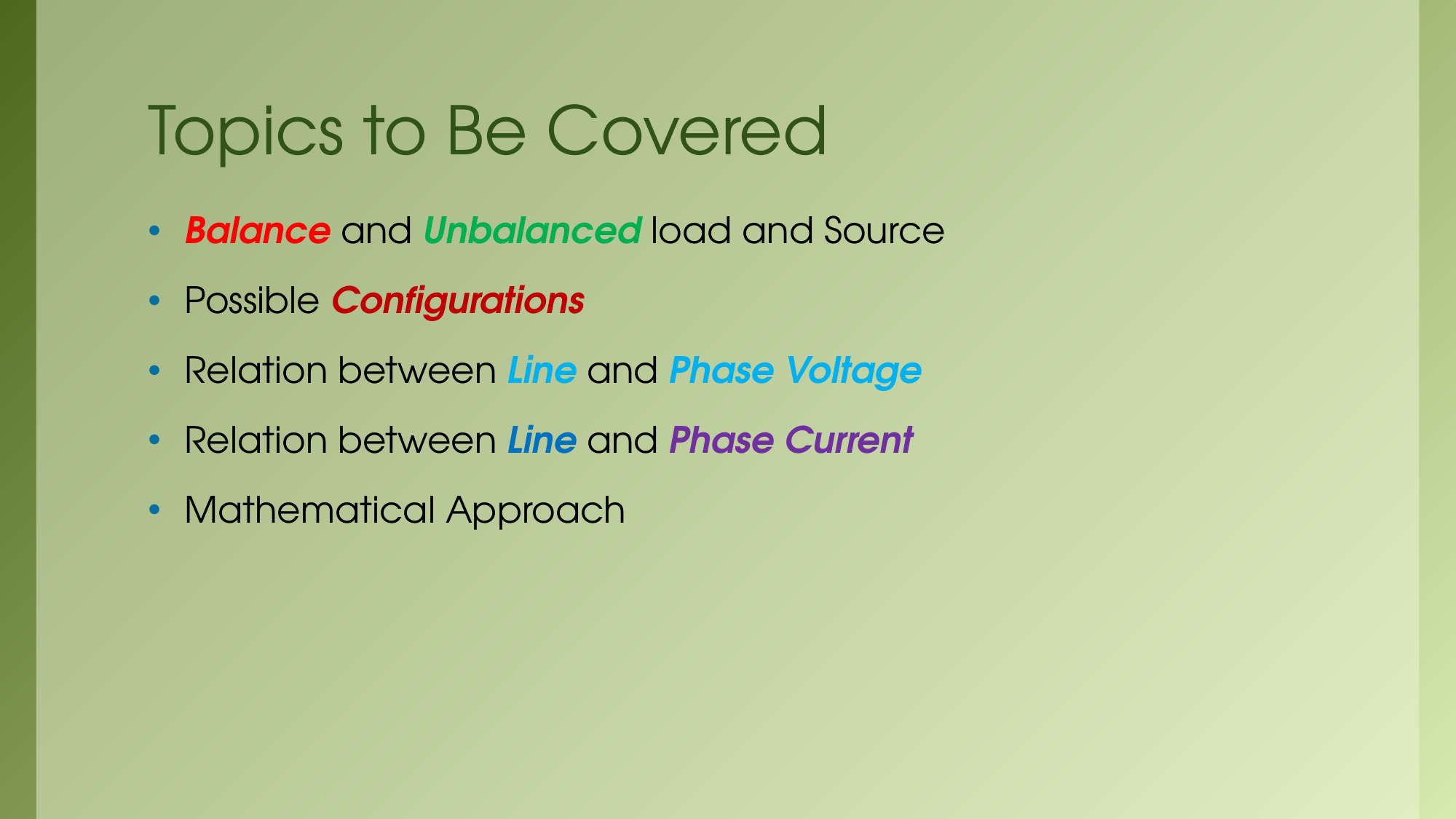

# Topics to Be Covered
Balance and Unbalanced load and Source
Possible Configurations
Relation between Line and Phase Voltage
Relation between Line and Phase Current
Mathematical Approach